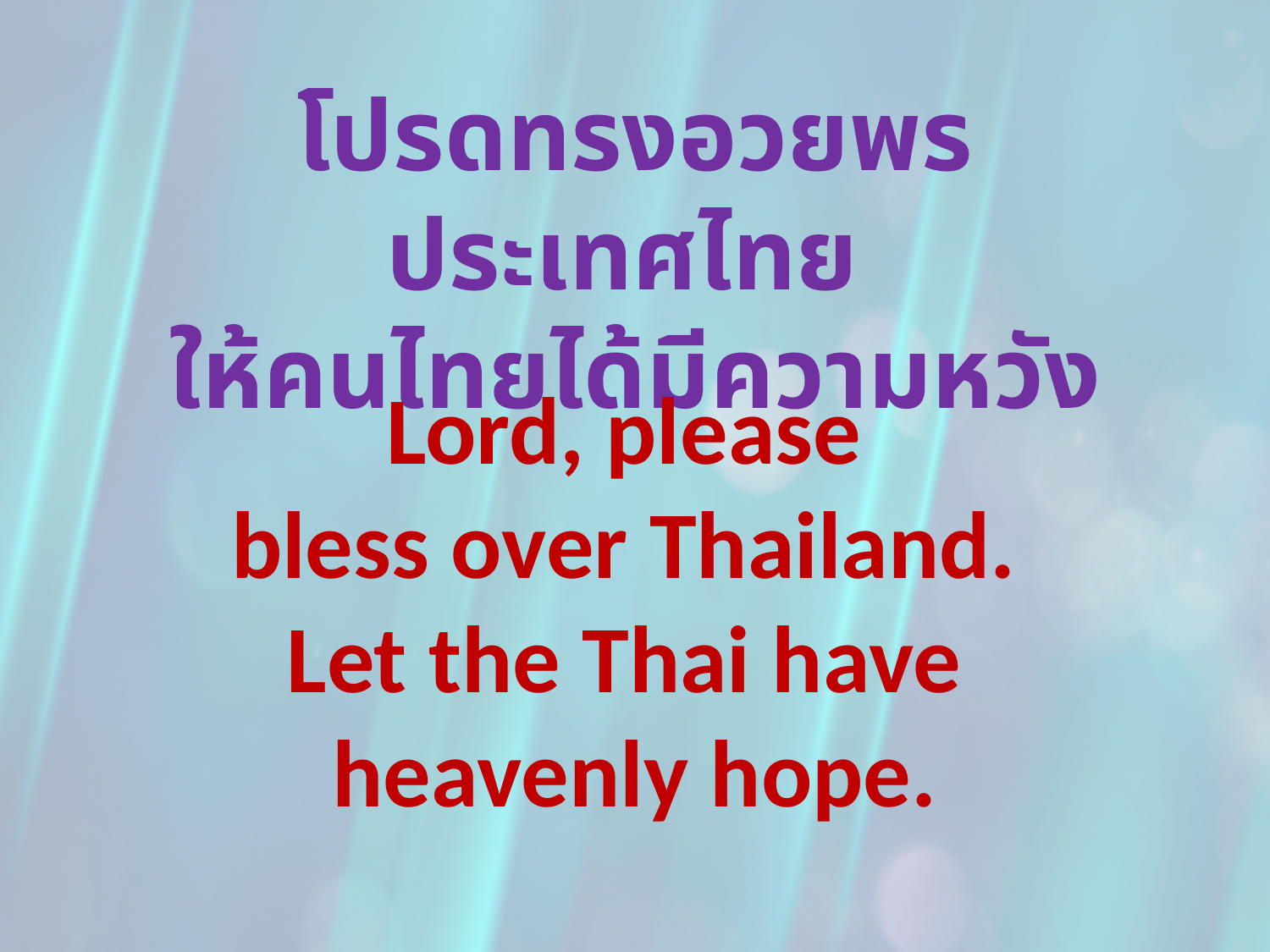

โปรดทรงอวยพรประเทศไทย
ให้คนไทยได้มีความหวัง
Lord, please
bless over Thailand.
Let the Thai have
heavenly hope.